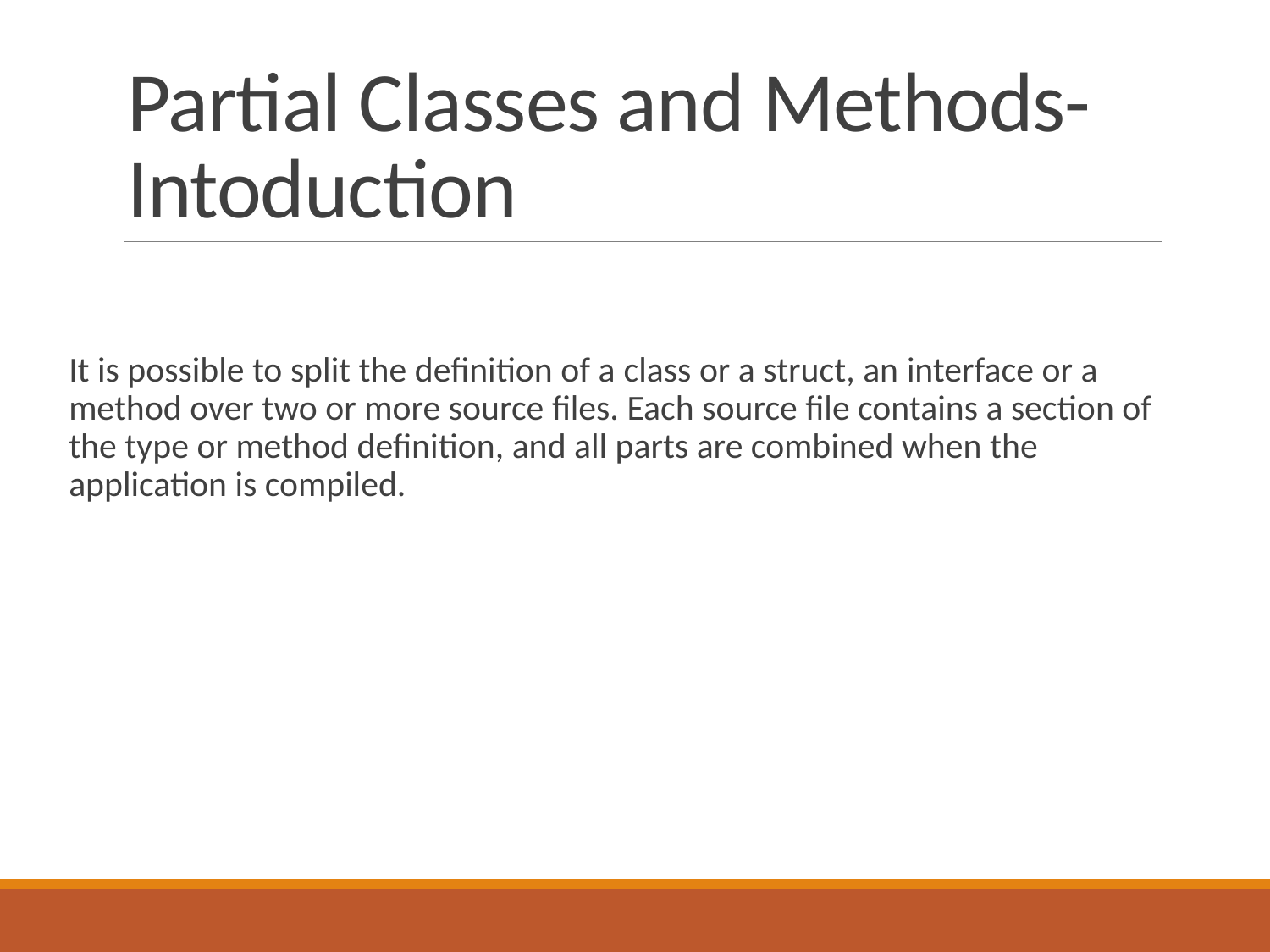

# Partial Classes and Methods- Intoduction

It is possible to split the definition of a class or a struct, an interface or a method over two or more source files. Each source file contains a section of the type or method definition, and all parts are combined when the application is compiled.